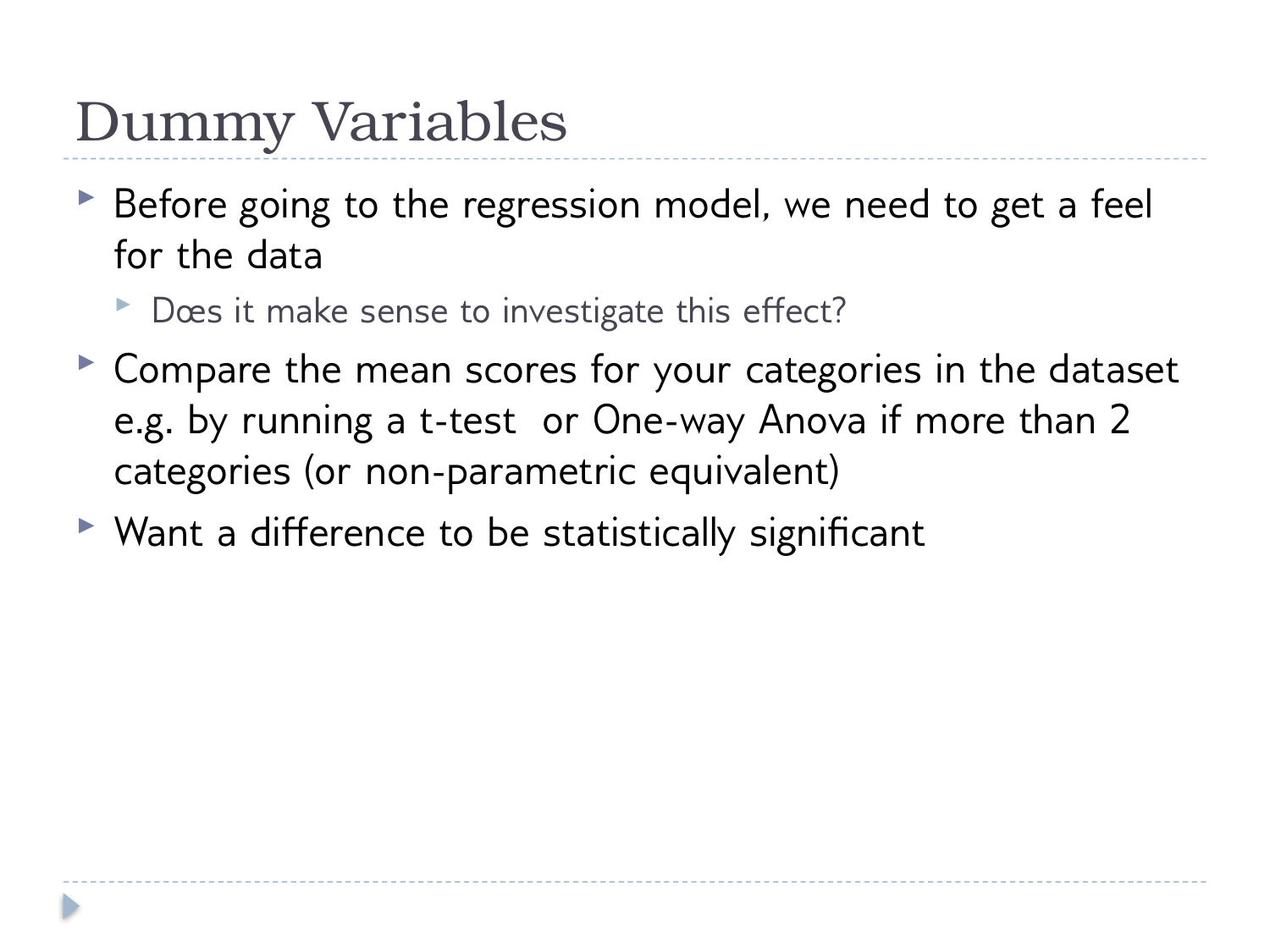

# Dummy Variables
Before going to the regression model, we need to get a feel for the data
Does it make sense to investigate this effect?
Compare the mean scores for your categories in the dataset e.g. by running a t-test  or One-way Anova if more than 2 categories (or non-parametric equivalent)
Want a difference to be statistically significant